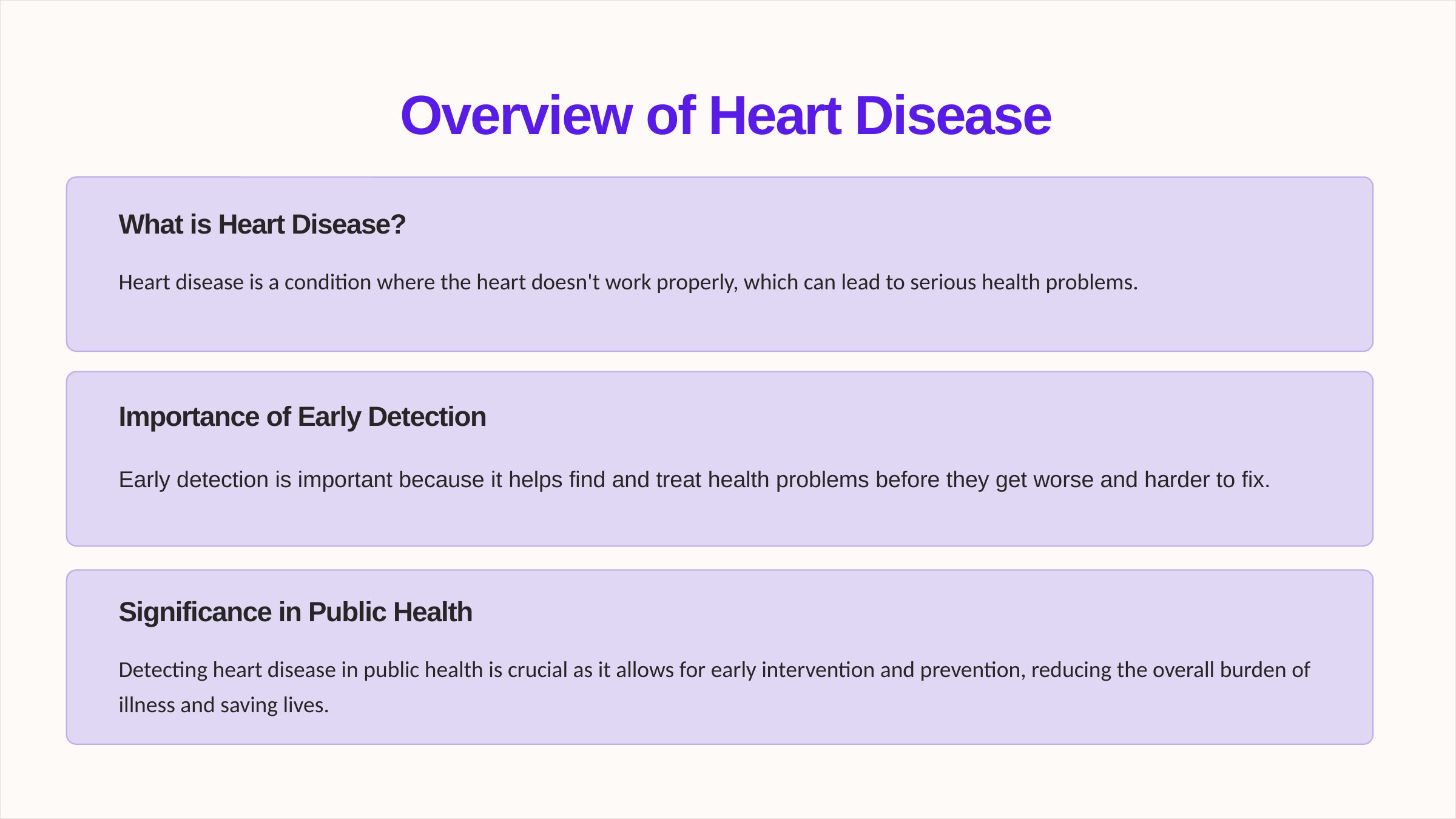

Overview of Heart Disease

What is Heart Disease?

Heart disease is a condition where the heart doesn't work properly, which can lead to serious health problems.

Importance of Early Detection

Early detection is important because it helps find and treat health problems before they get worse and harder to fix.

Significance in Public Health
Detecting heart disease in public health is crucial as it allows for early intervention and prevention, reducing the overall burden of illness and saving lives.